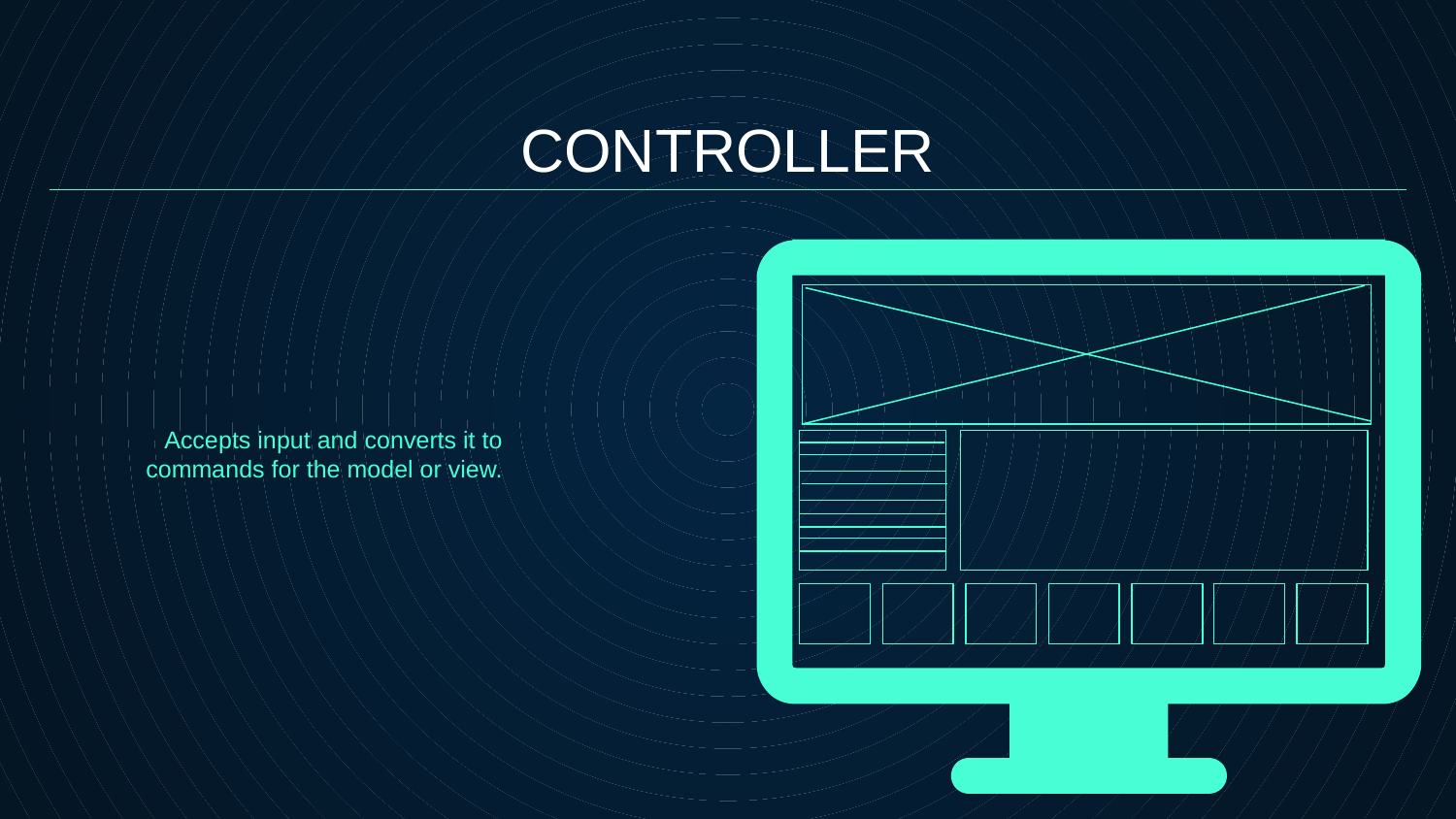

# CONTROLLER

Accepts input and converts it to commands for the model or view.